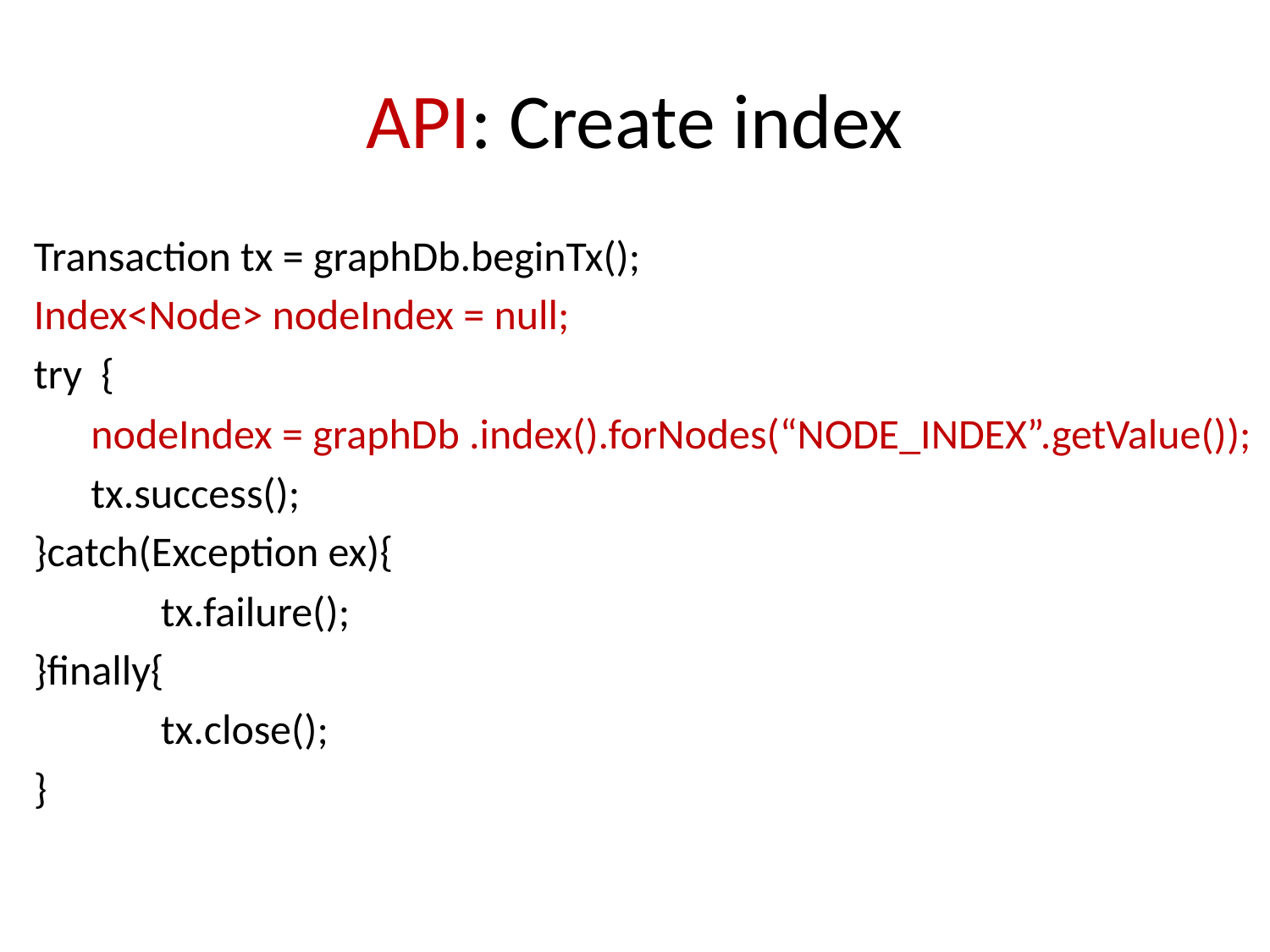

# API: Create index
Transaction tx = graphDb.beginTx();
Index<Node> nodeIndex = null;
try  {
      nodeIndex = graphDb .index().forNodes(“NODE_INDEX”.getValue());
      tx.success();
}catch(Exception ex){
	tx.failure();
}finally{
	tx.close();
}